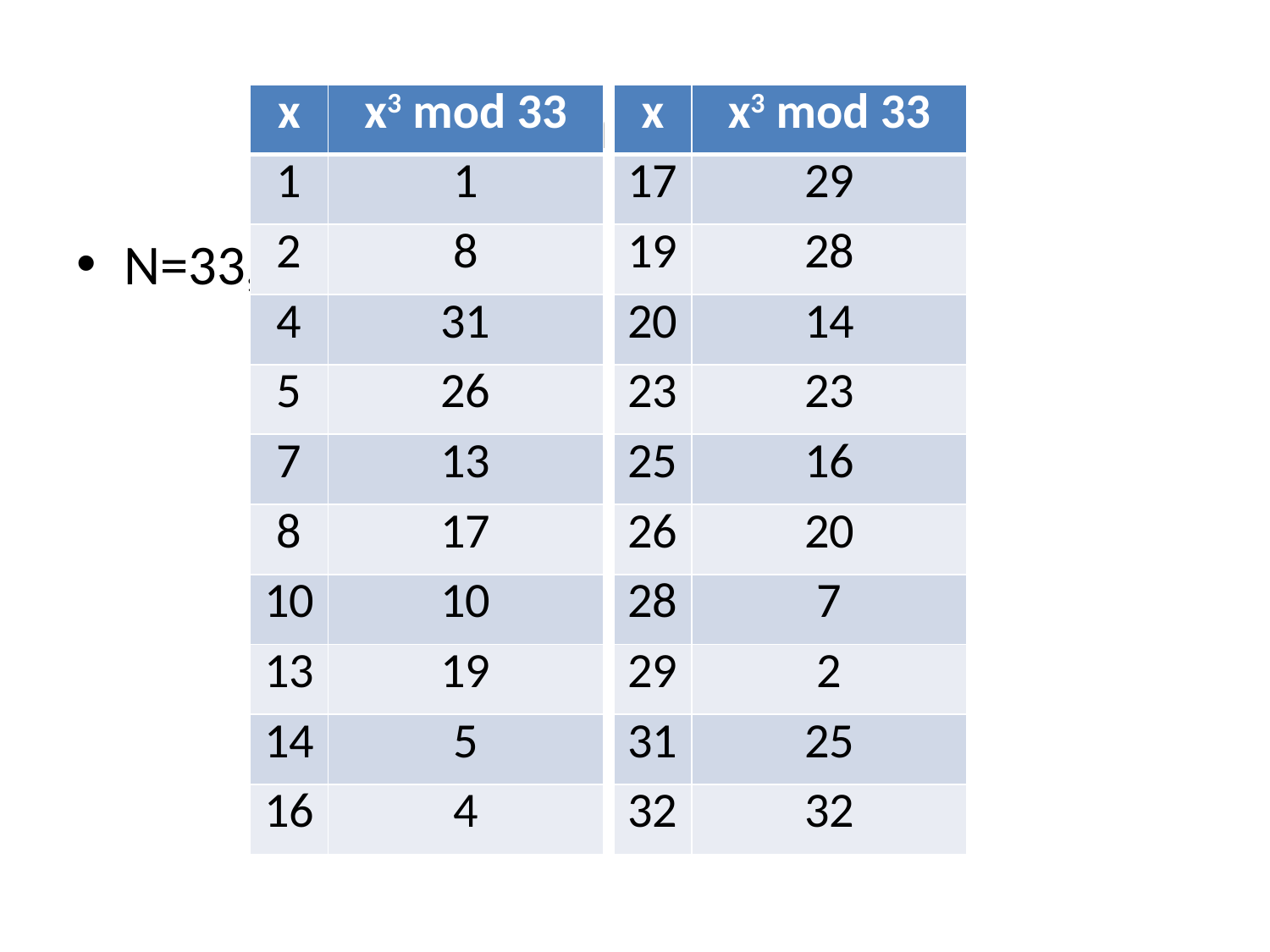

# Example
| x | x3 mod 33 |
| --- | --- |
| 1 | 1 |
| 2 | 8 |
| 4 | 31 |
| 5 | 26 |
| 7 | 13 |
| 8 | 17 |
| 10 | 10 |
| 13 | 19 |
| 14 | 5 |
| 16 | 4 |
| x | x3 mod 33 |
| --- | --- |
| 17 | 29 |
| 19 | 28 |
| 20 | 14 |
| 23 | 23 |
| 25 | 16 |
| 26 | 20 |
| 28 | 7 |
| 29 | 2 |
| 31 | 25 |
| 32 | 32 |
N=33, e=3